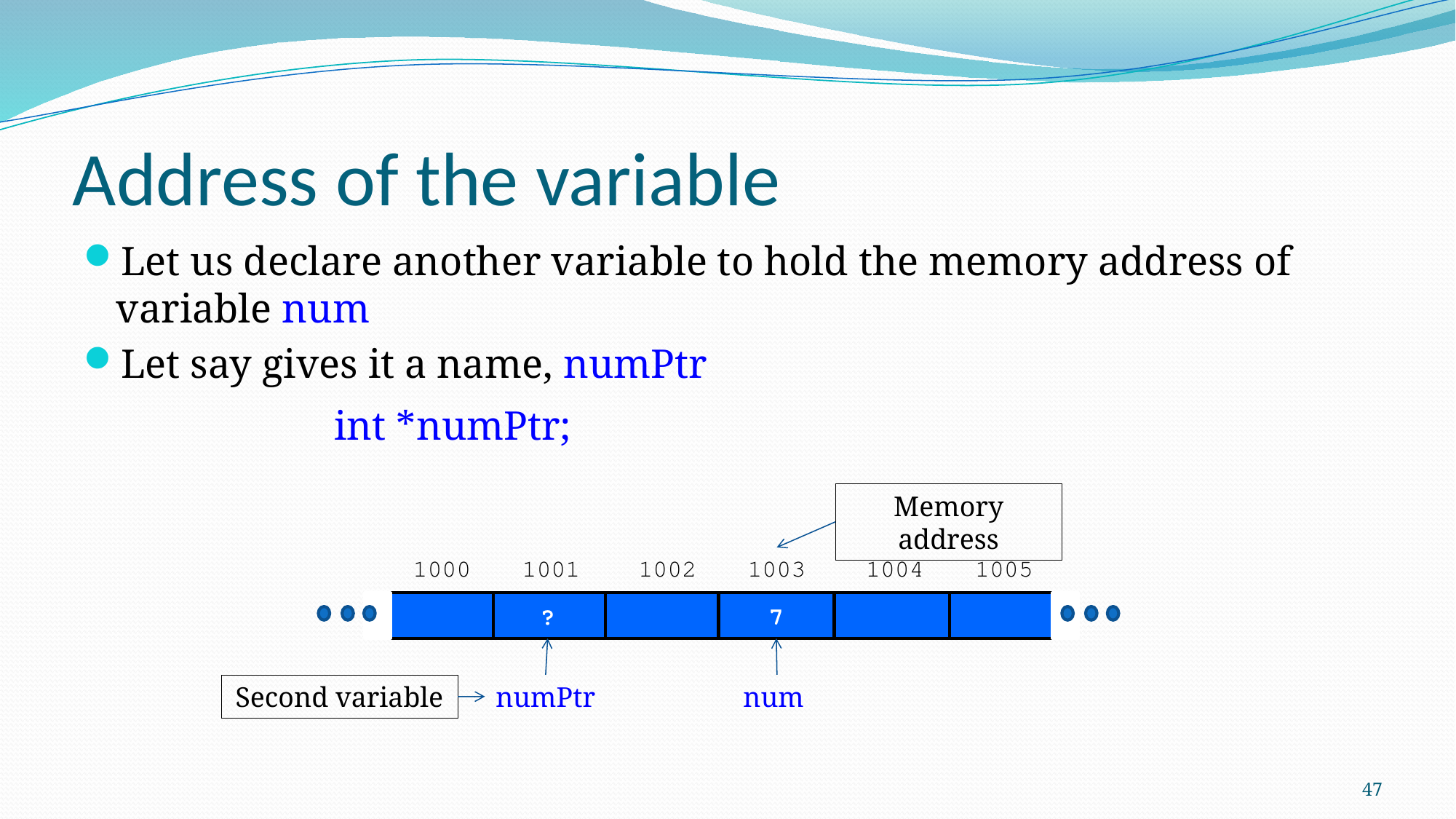

# Address of the variable
Let us declare another variable to hold the memory address of variable num
Let say gives it a name, numPtr
		int *numPtr;
Memory address
1000
1001
1002
1003
1004
1005

?

7

numPtr
num
Second variable
47